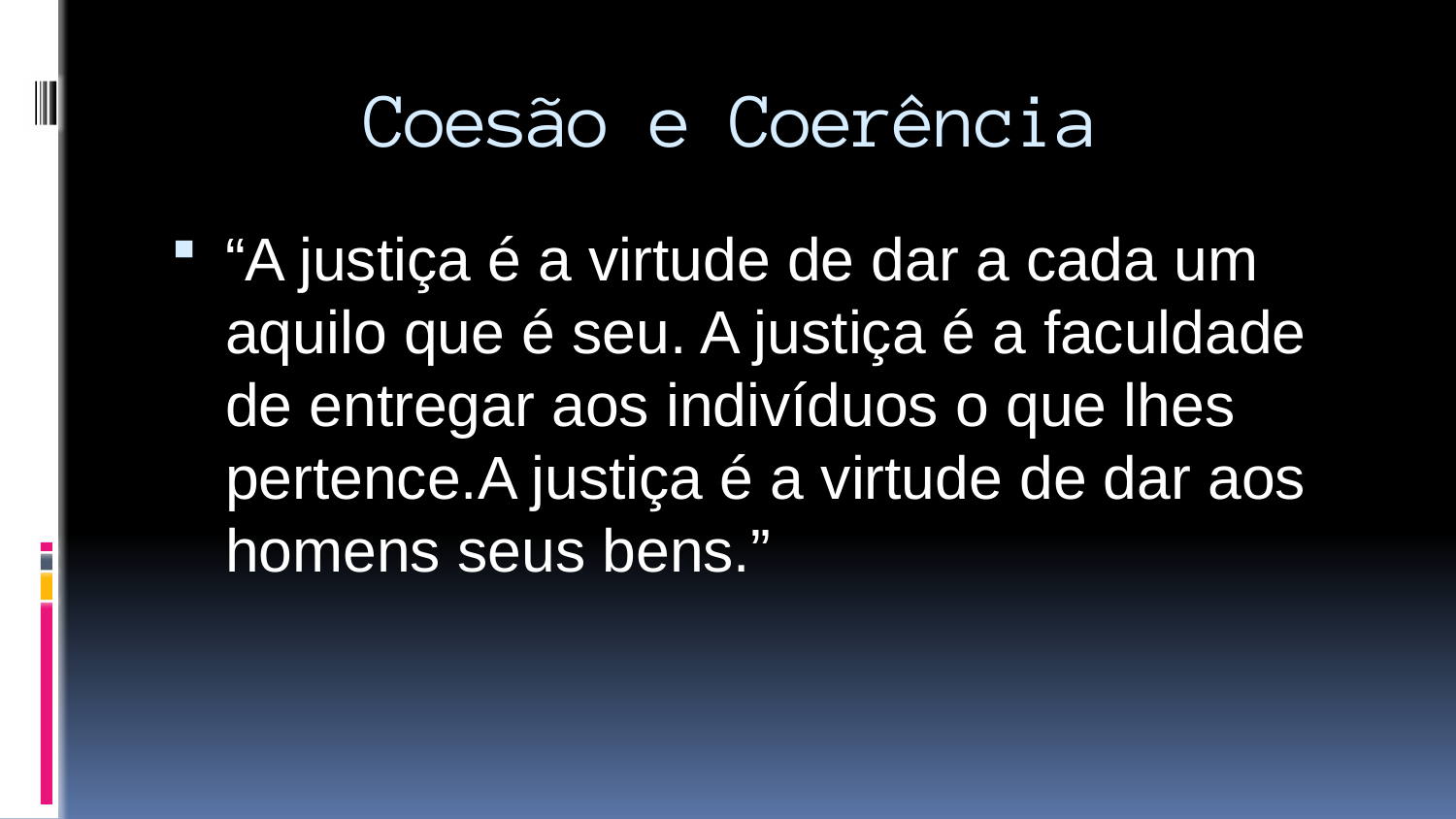

# Coesão e Coerência
“A justiça é a virtude de dar a cada um aquilo que é seu. A justiça é a faculdade de entregar aos indivíduos o que lhes pertence.A justiça é a virtude de dar aos homens seus bens.”